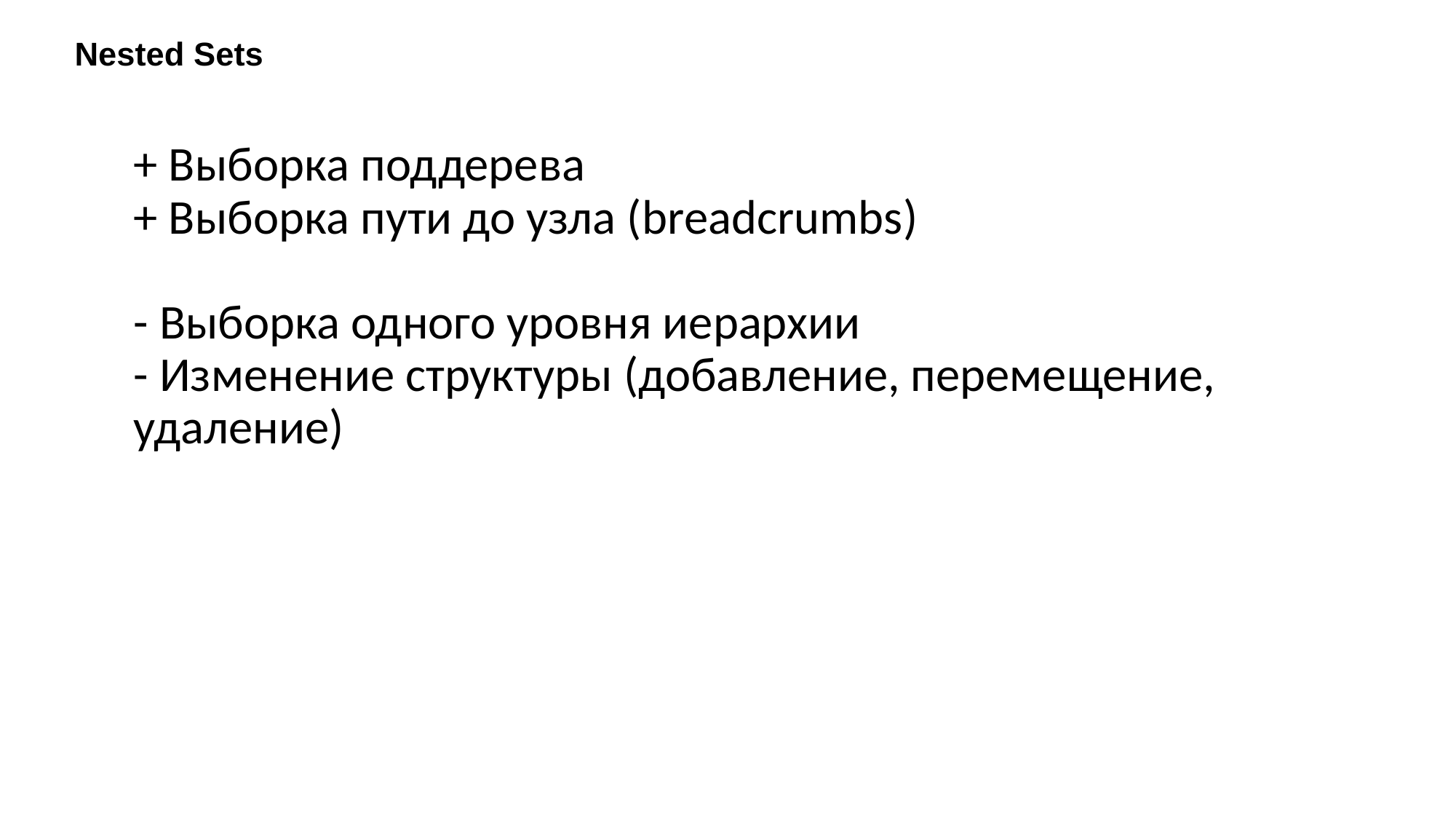

Nested Sets
# + Выборка поддерева + Выборка пути до узла (breadcrumbs) - Выборка одного уровня иерархии - Изменение структуры (добавление, перемещение, удаление)